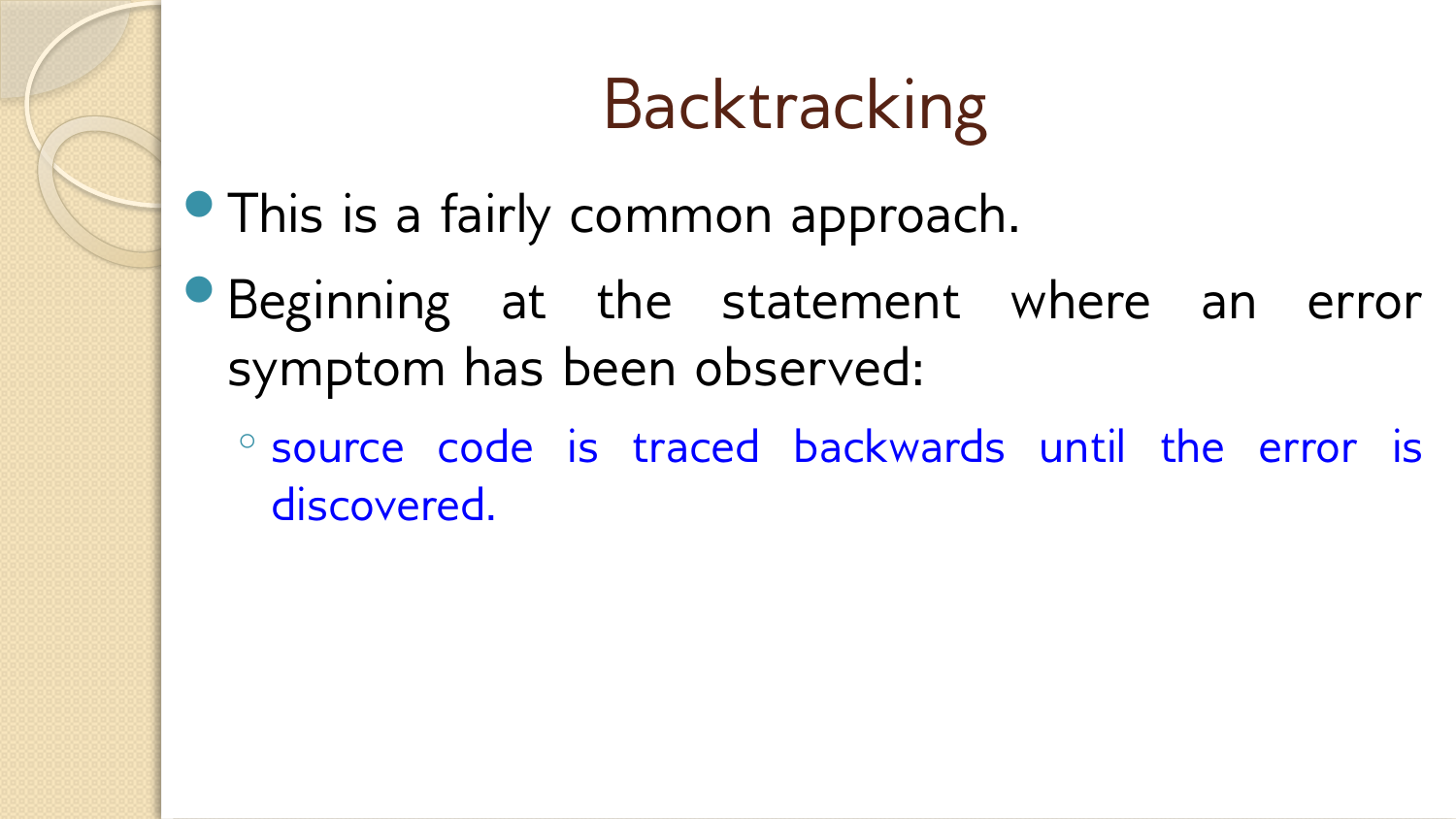

# Backtracking
This is a fairly common approach.
Beginning at the statement where an error symptom has been observed:
source code is traced backwards until the error is discovered.